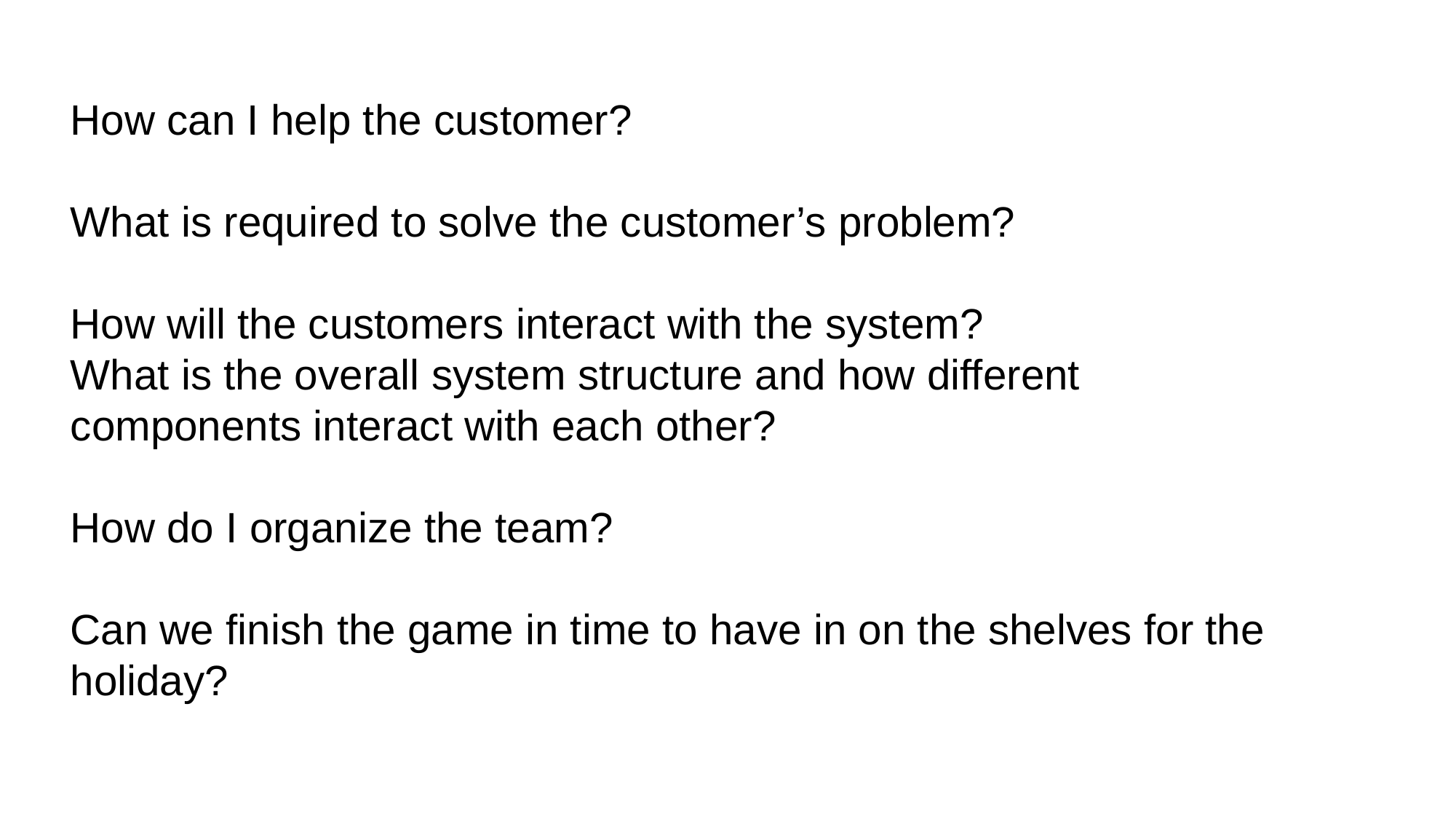

# How can I help the customer? What is required to solve the customer’s problem? How will the customers interact with the system? What is the overall system structure and how different components interact with each other? How do I organize the team? Can we finish the game in time to have in on the shelves for the holiday?